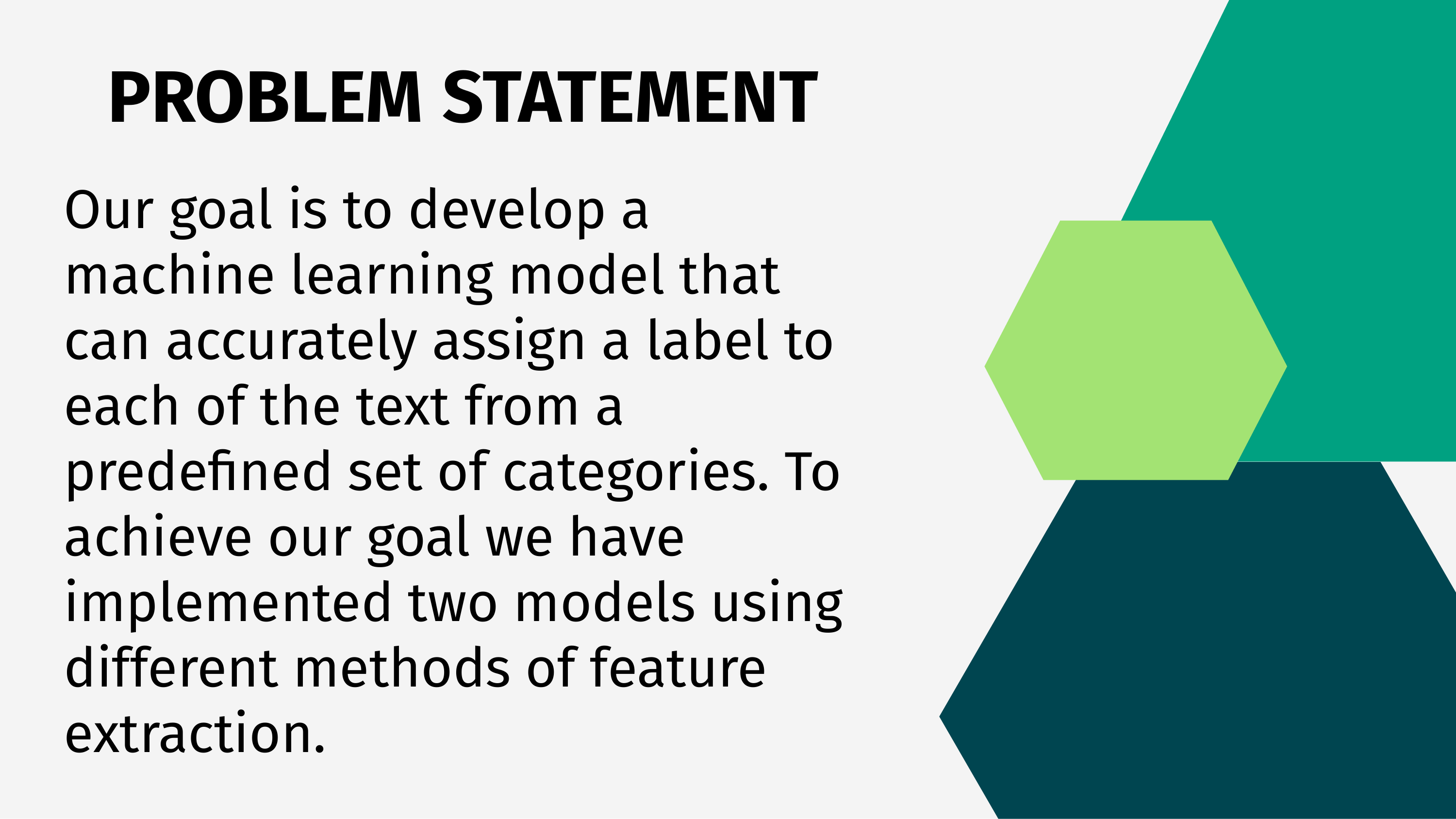

# PROBLEM STATEMENT
Our goal is to develop a machine learning model that can accurately assign a label to each of the text from a predefined set of categories. To achieve our goal we have implemented two models using different methods of feature extraction.